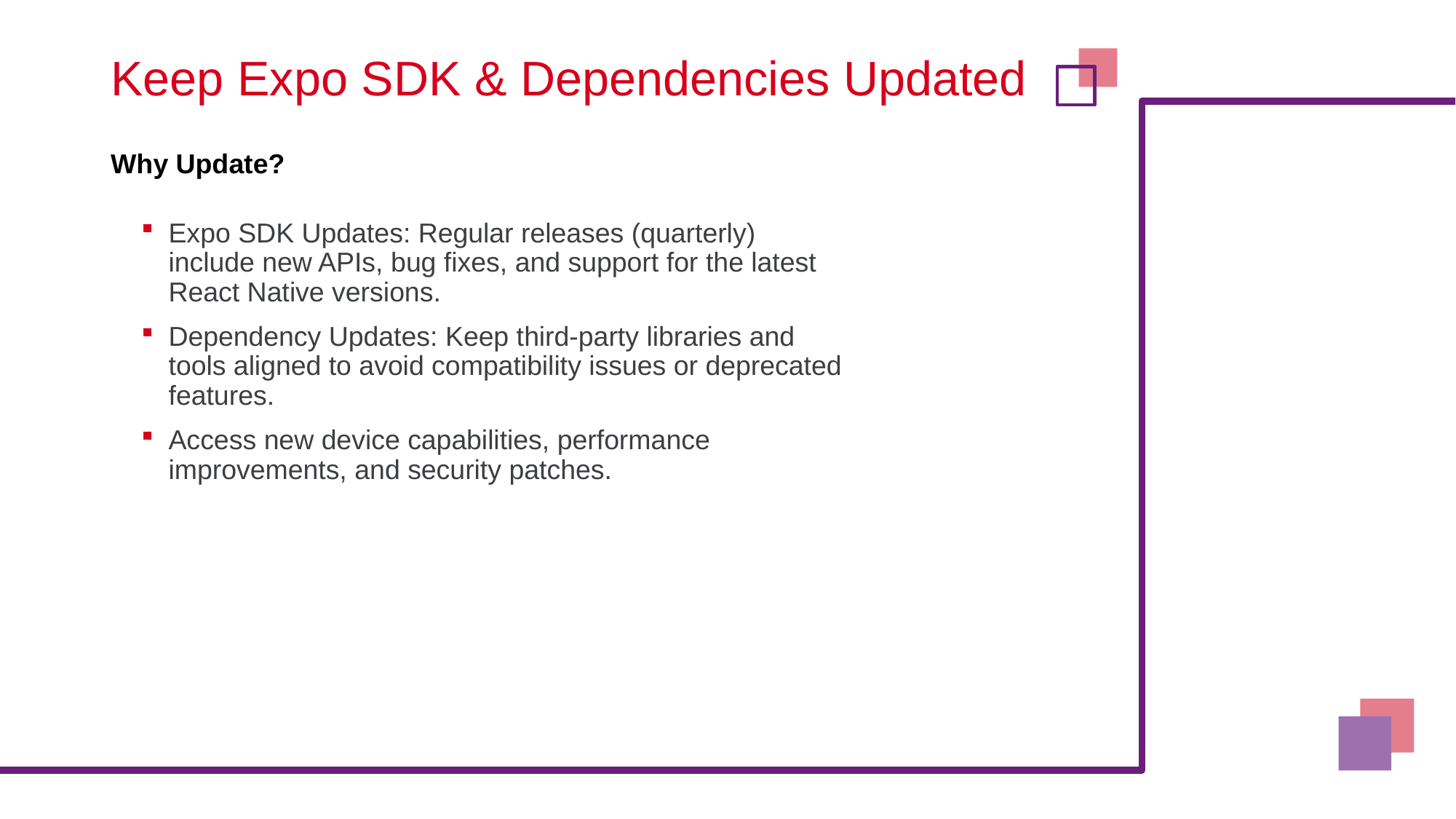

# Keep Expo SDK & Dependencies Updated
Why Update?
Expo SDK Updates: Regular releases (quarterly) include new APIs, bug fixes, and support for the latest React Native versions.
Dependency Updates: Keep third-party libraries and tools aligned to avoid compatibility issues or deprecated features.
Access new device capabilities, performance improvements, and security patches.